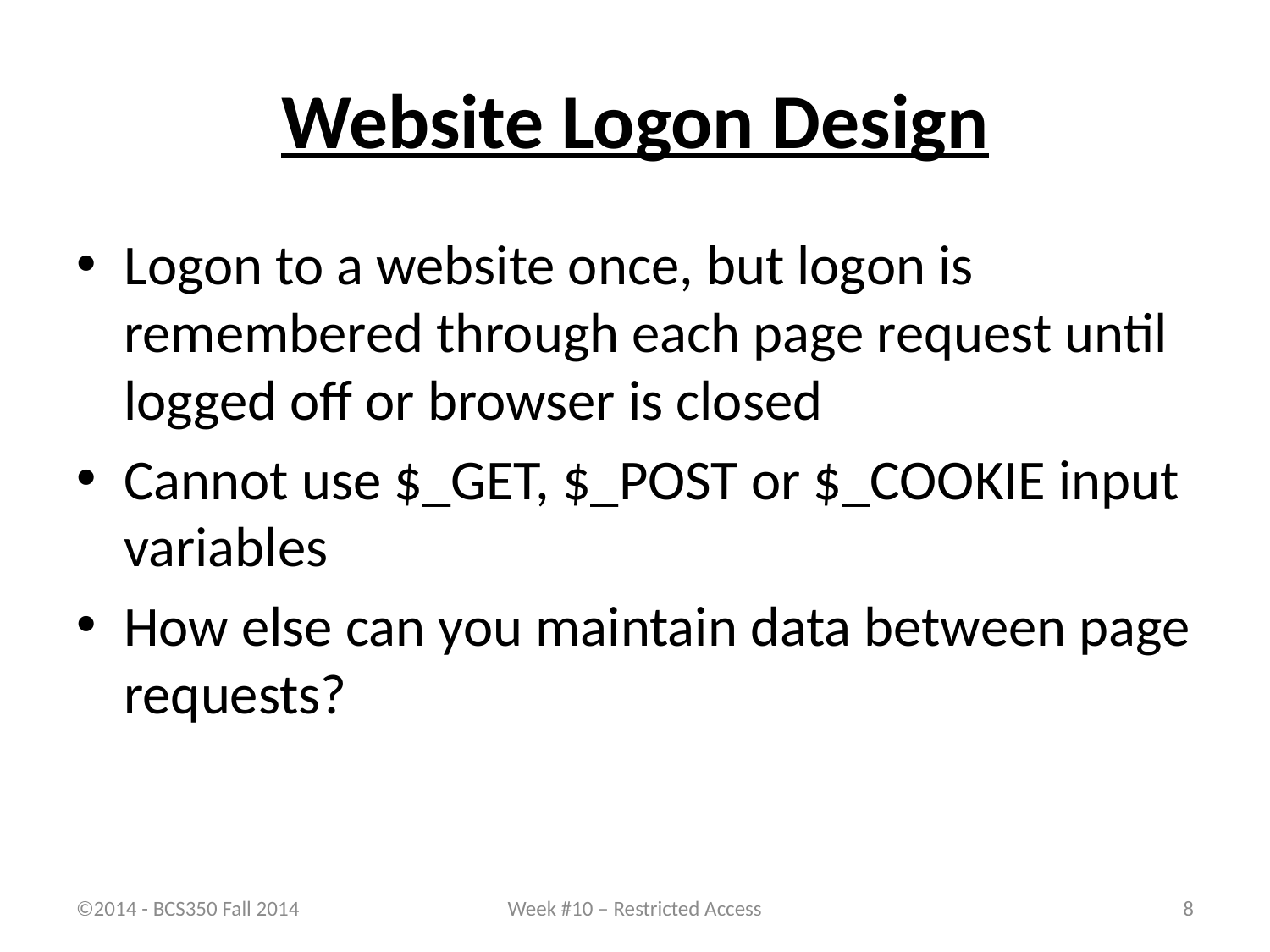

# Website Logon Design
Logon to a website once, but logon is remembered through each page request until logged off or browser is closed
Cannot use $_GET, $_POST or $_COOKIE input variables
How else can you maintain data between page requests?

©2014 - BCS350 Fall 2014
Week #10 – Restricted Access
8